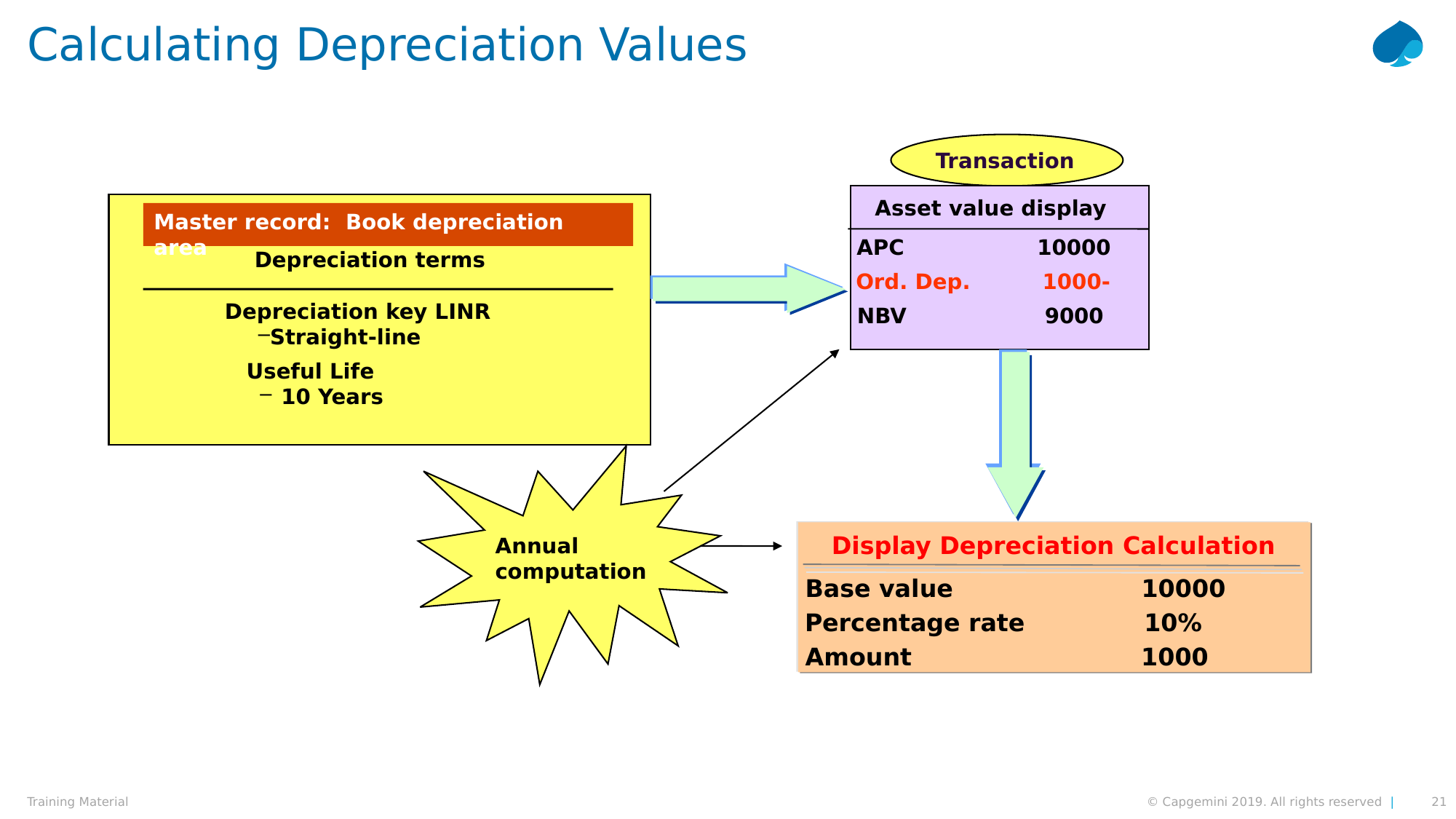

# Calculating Depreciation Values
Transaction

Asset value display

Master record:  Book depreciation area

APC
 10000

Depreciation terms

Ord. Dep.
 1000-

 Depreciation key LINR
Straight-line
NBV
 9000

Useful Life
10 Years

Annual computation

Display Depreciation Calculation

Base value
10000
Percentage rate
10%
Amount
1000